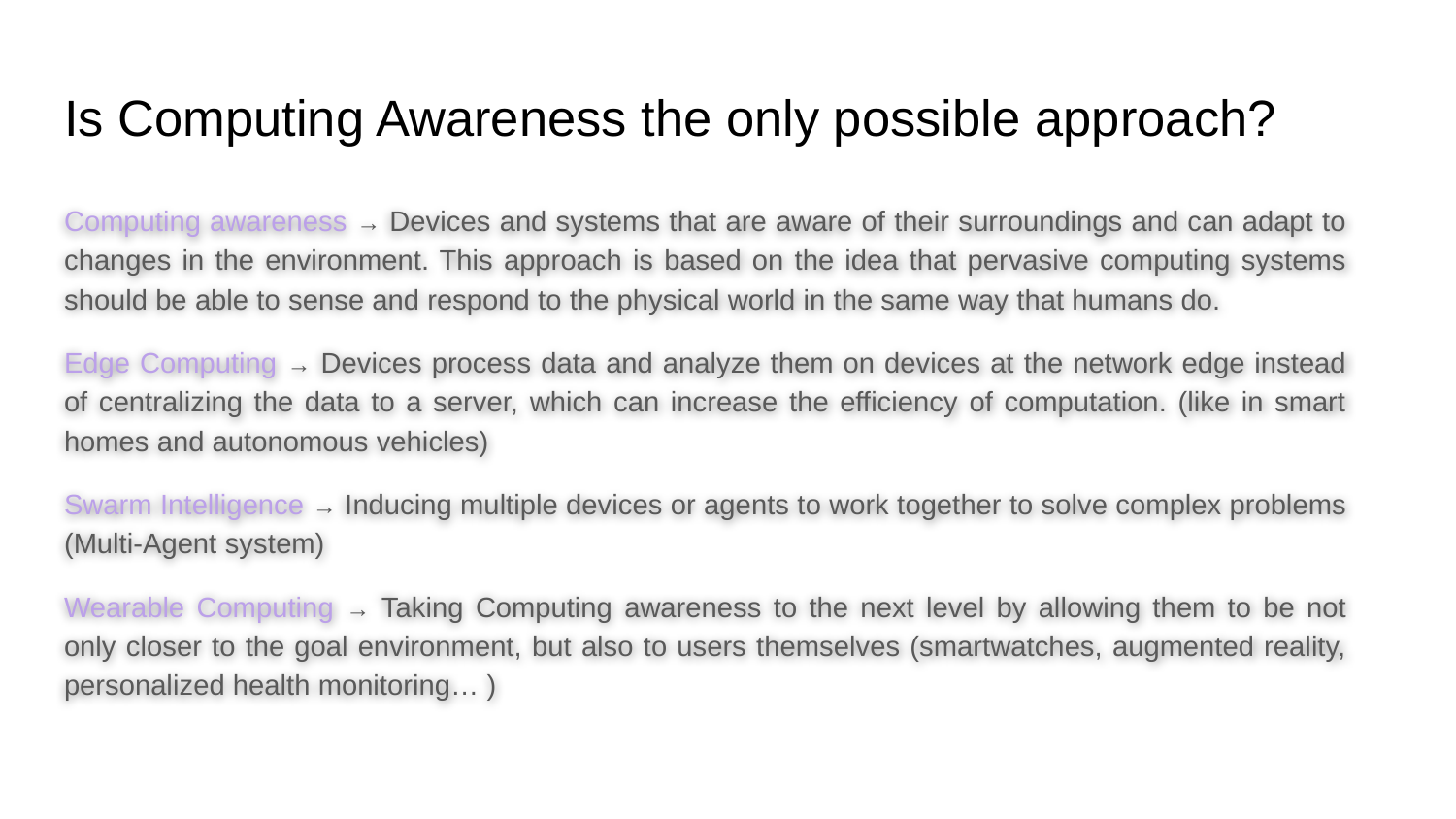

# Is Computing Awareness the only possible approach?
Computing awareness → Devices and systems that are aware of their surroundings and can adapt to changes in the environment. This approach is based on the idea that pervasive computing systems should be able to sense and respond to the physical world in the same way that humans do.
Edge Computing → Devices process data and analyze them on devices at the network edge instead of centralizing the data to a server, which can increase the efficiency of computation. (like in smart homes and autonomous vehicles)
Swarm Intelligence → Inducing multiple devices or agents to work together to solve complex problems (Multi-Agent system)
Wearable Computing → Taking Computing awareness to the next level by allowing them to be not only closer to the goal environment, but also to users themselves (smartwatches, augmented reality, personalized health monitoring… )